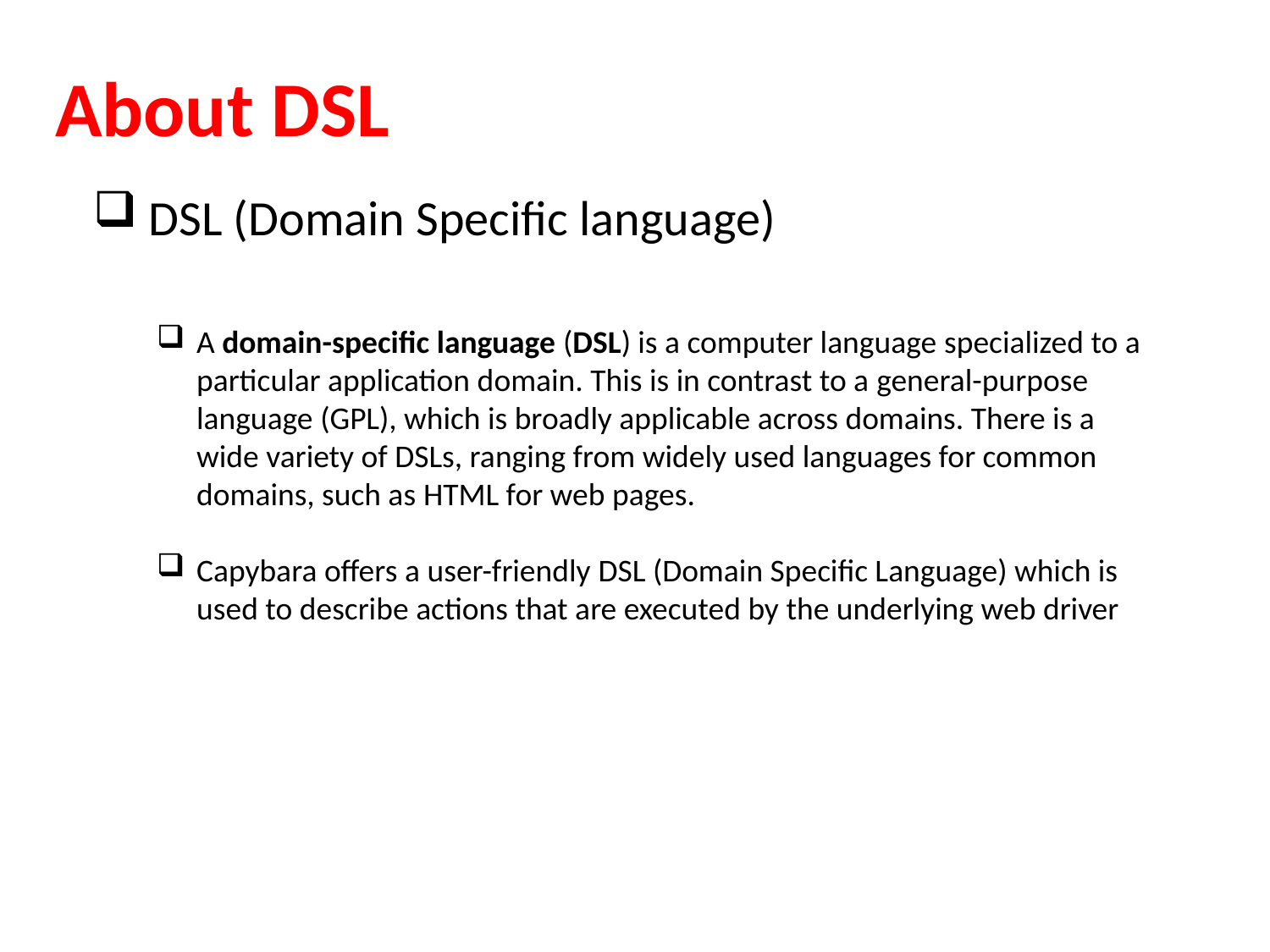

# About DSL
 DSL (Domain Specific language)

A domain-specific language (DSL) is a computer language specialized to a particular application domain. This is in contrast to a general-purpose language (GPL), which is broadly applicable across domains. There is a wide variety of DSLs, ranging from widely used languages for common domains, such as HTML for web pages.

Capybara offers a user-friendly DSL (Domain Specific Language) which is used to describe actions that are executed by the underlying web driver